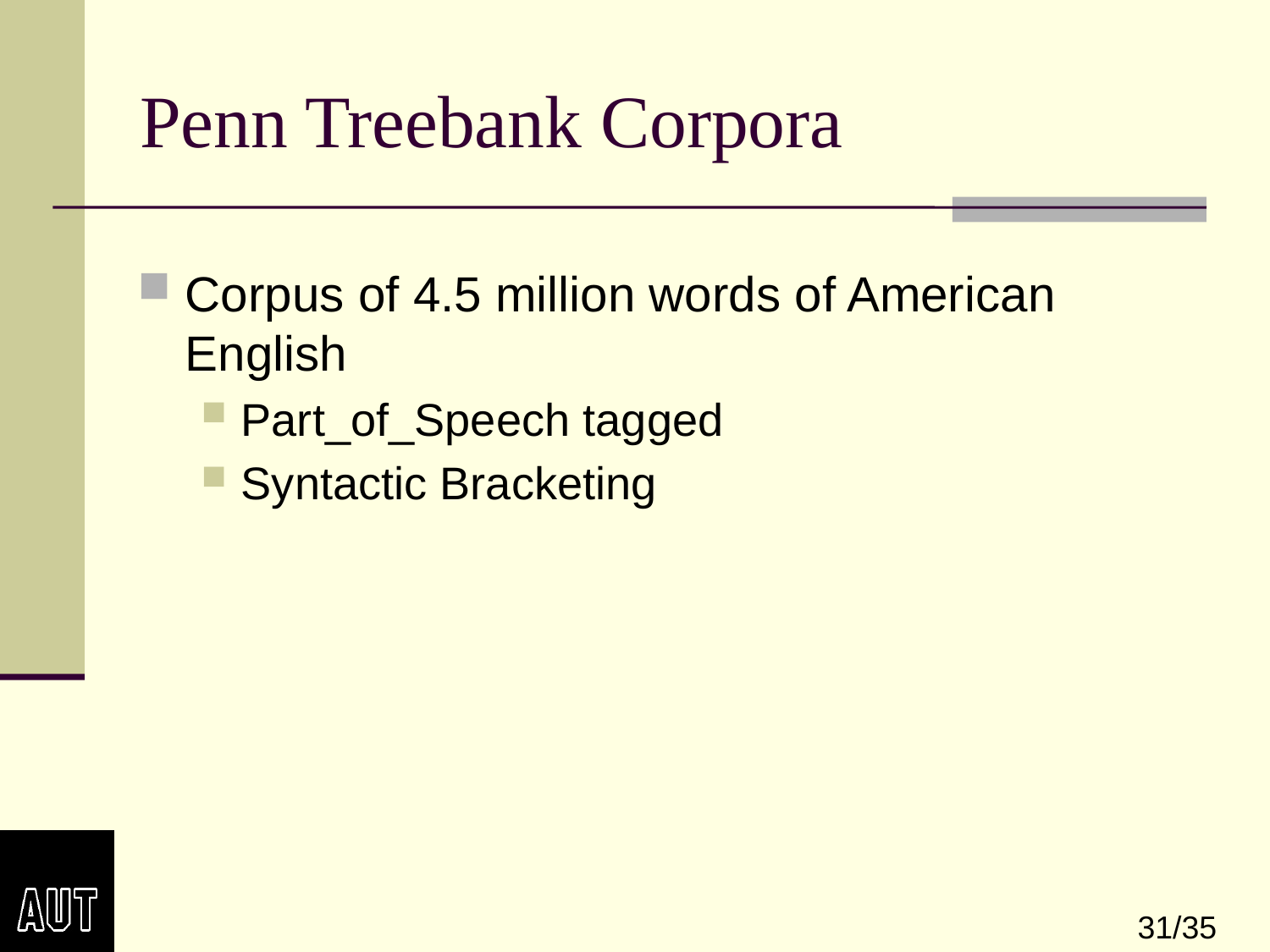

# Penn Treebank Corpora
Corpus of 4.5 million words of American English
Part_of_Speech tagged
Syntactic Bracketing